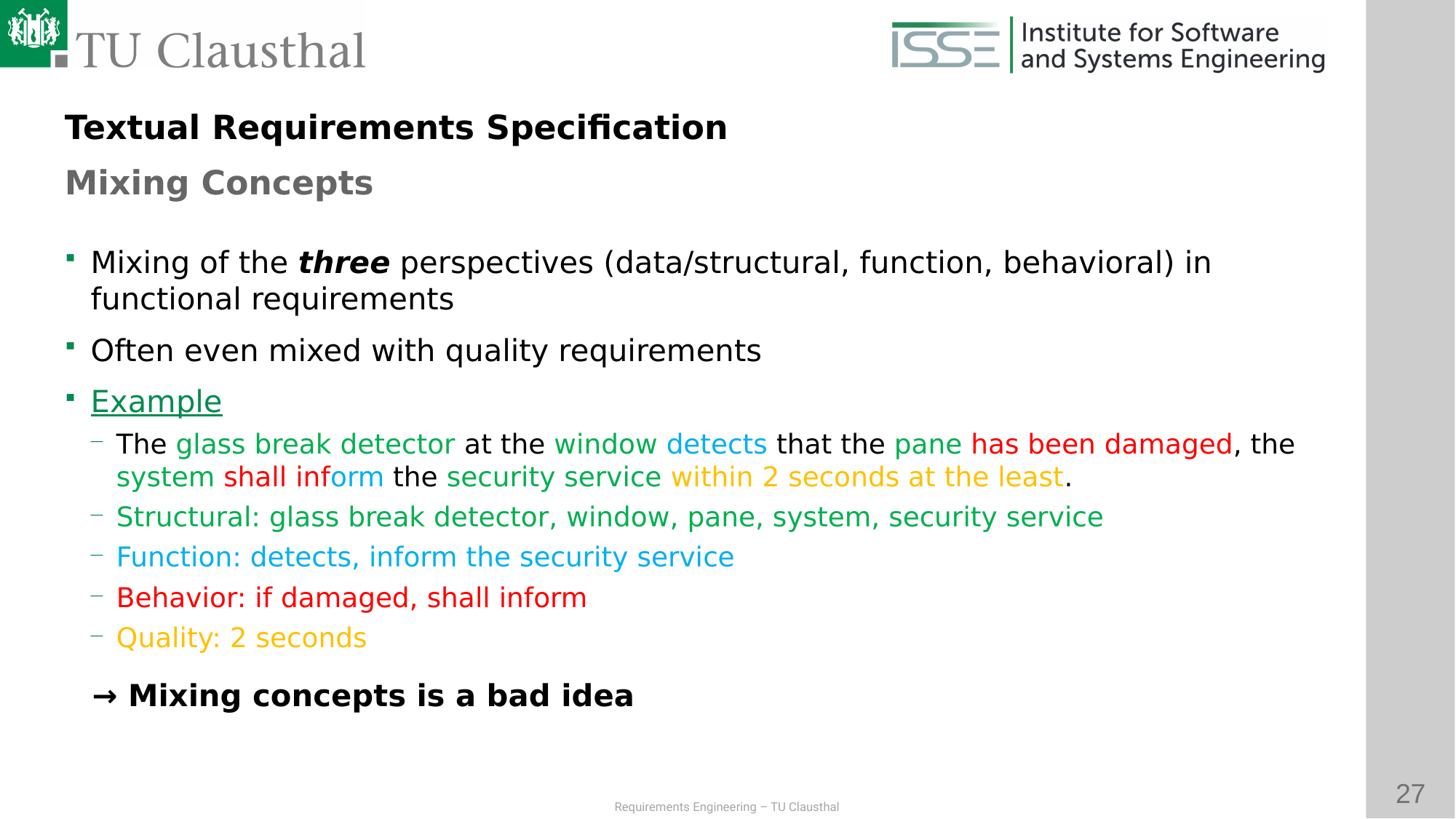

Textual Requirements Specification
Mixing Concepts
Mixing of the three perspectives (data/structural, function, behavioral) in functional requirements
Often even mixed with quality requirements
Example
The glass break detector at the window detects that the pane has been damaged, the system shall inform the security service within 2 seconds at the least.
Structural: glass break detector, window, pane, system, security service
Function: detects, inform the security service
Behavior: if damaged, shall inform
Quality: 2 seconds
→ Mixing concepts is a bad idea